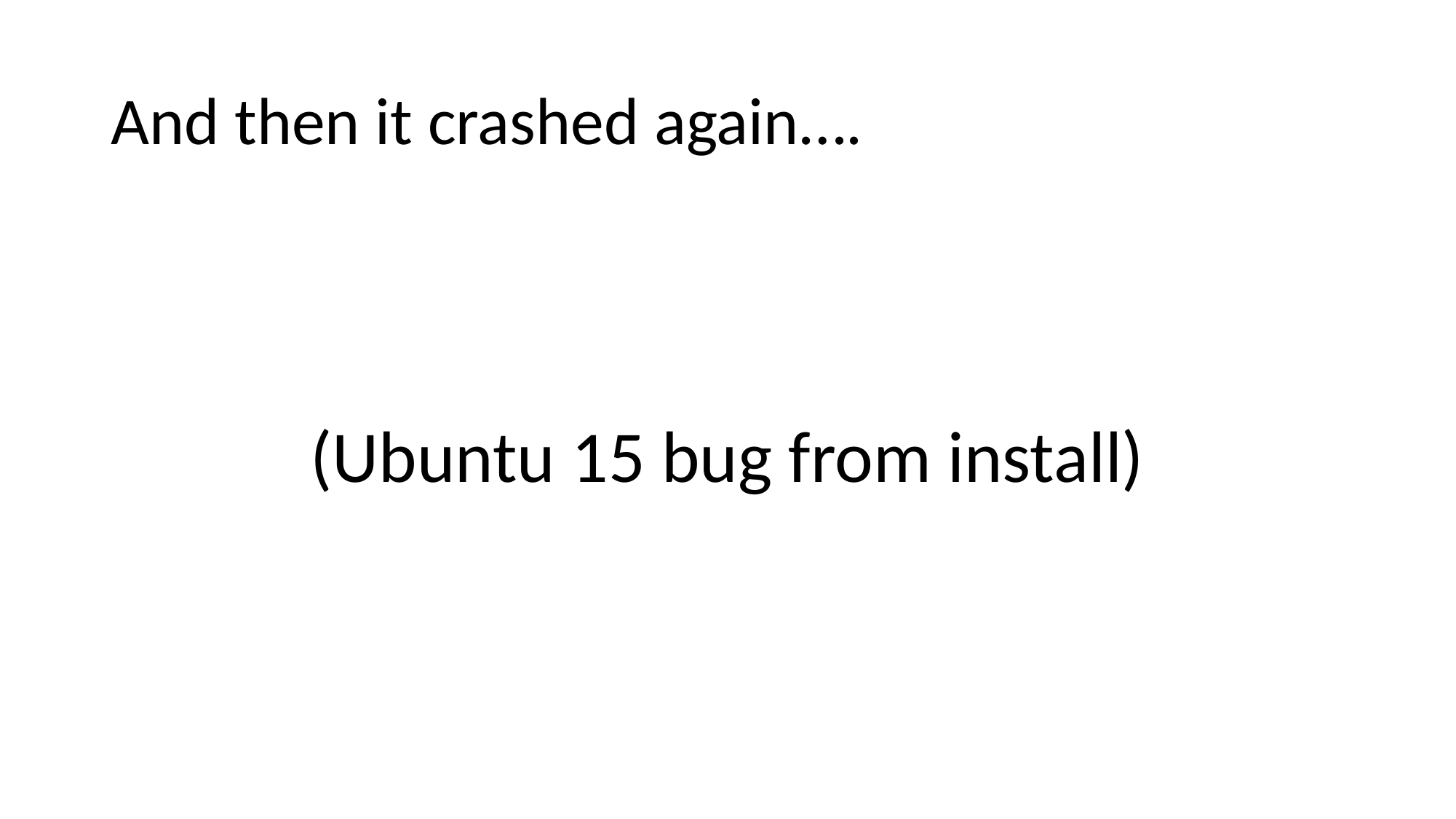

# And then it crashed again….

(Ubuntu 15 bug from install)